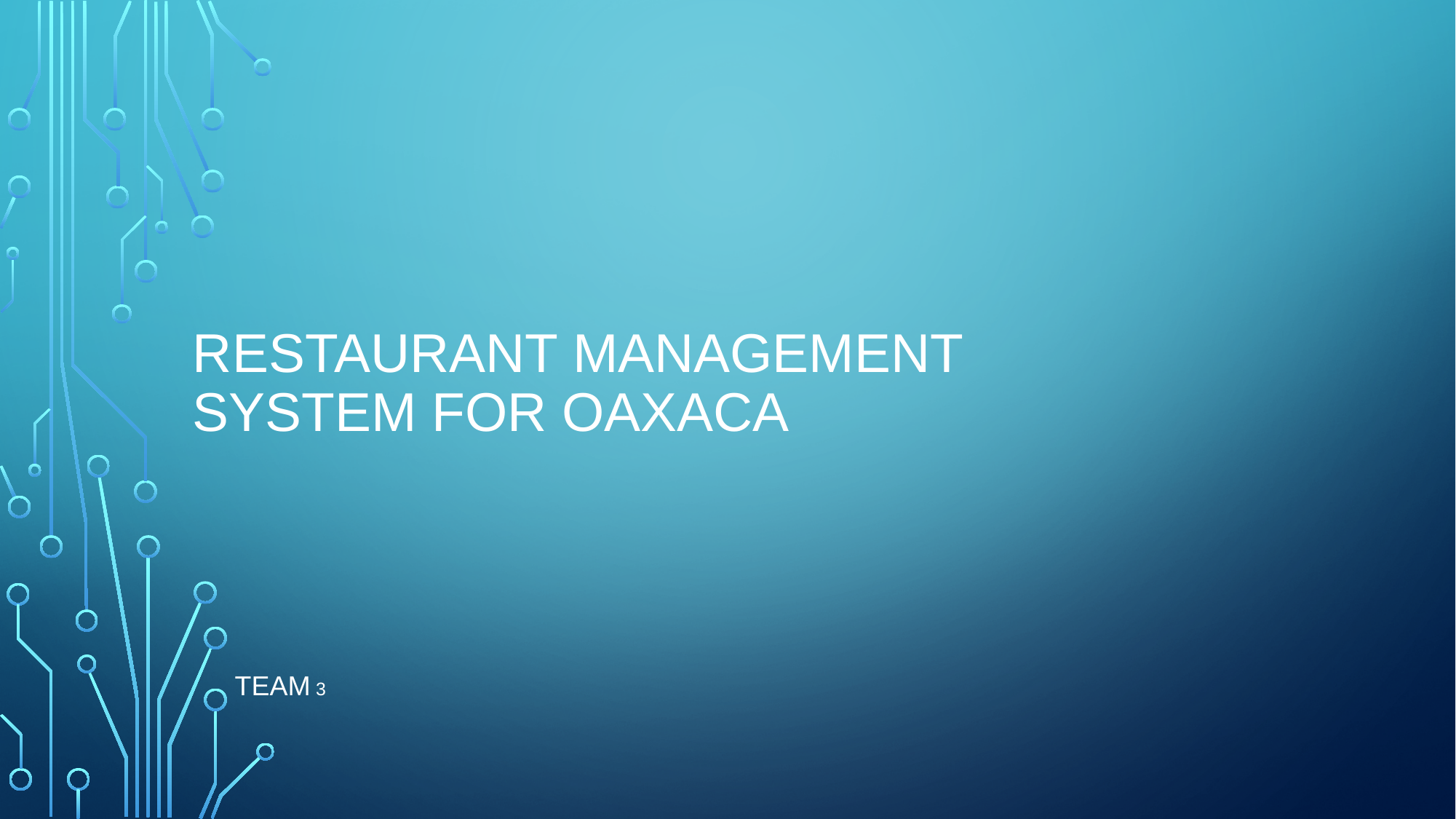

# Restaurant management system for Oaxaca
Team 3